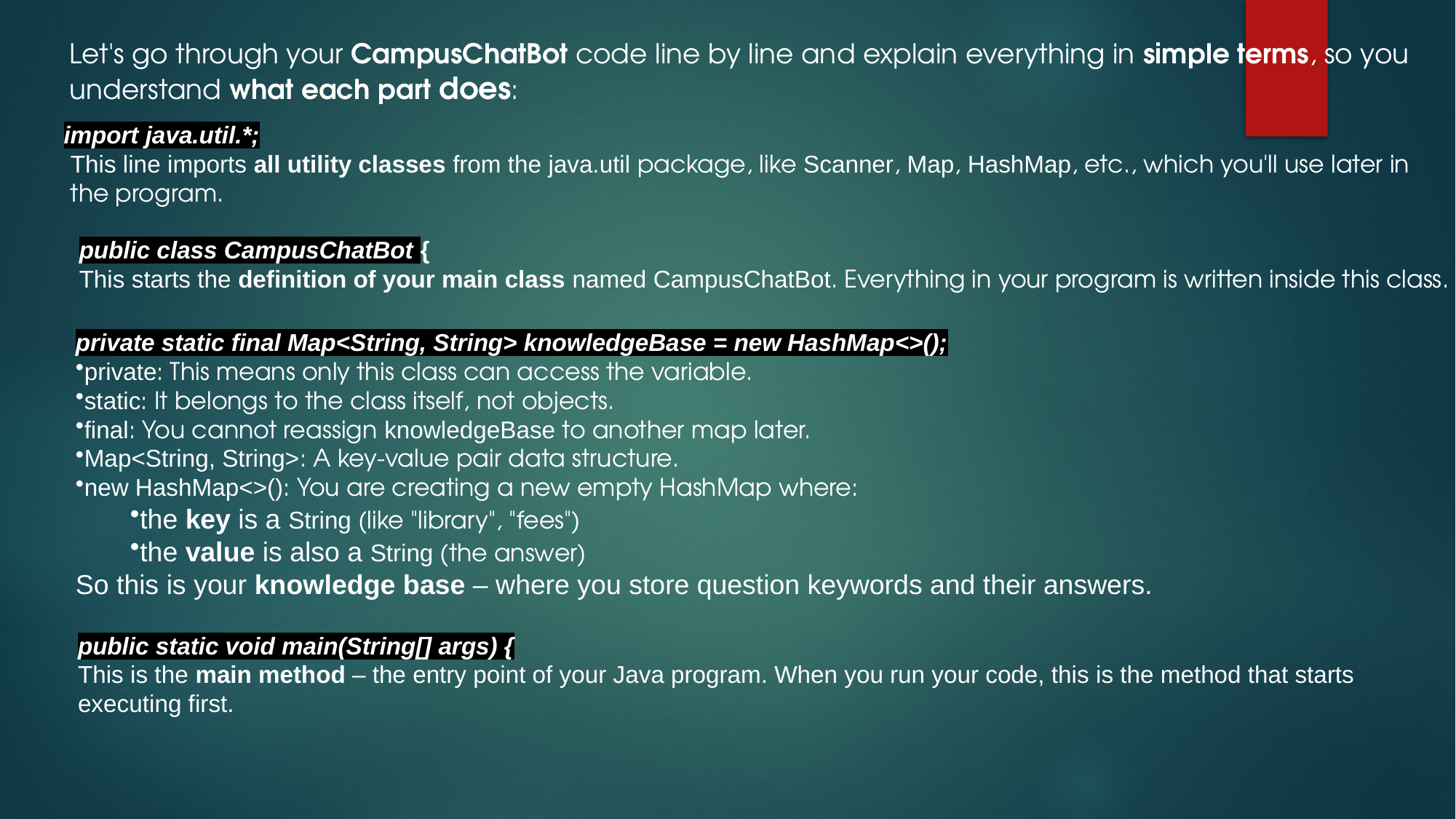

Let's go through your CampusChatBot code line by line and explain everything in simple terms, so you understand what each part does:
import java.util.*;
 This line imports all utility classes from the java.util package, like Scanner, Map, HashMap, etc., which you'll use later in
 the program.
public class CampusChatBot {
This starts the definition of your main class named CampusChatBot. Everything in your program is written inside this class.
private static final Map<String, String> knowledgeBase = new HashMap<>();
private: This means only this class can access the variable.
static: It belongs to the class itself, not objects.
final: You cannot reassign knowledgeBase to another map later.
Map<String, String>: A key-value pair data structure.
new HashMap<>(): You are creating a new empty HashMap where:
the key is a String (like "library", "fees")
the value is also a String (the answer)
So this is your knowledge base – where you store question keywords and their answers.
public static void main(String[] args) {
This is the main method – the entry point of your Java program. When you run your code, this is the method that starts
executing first.